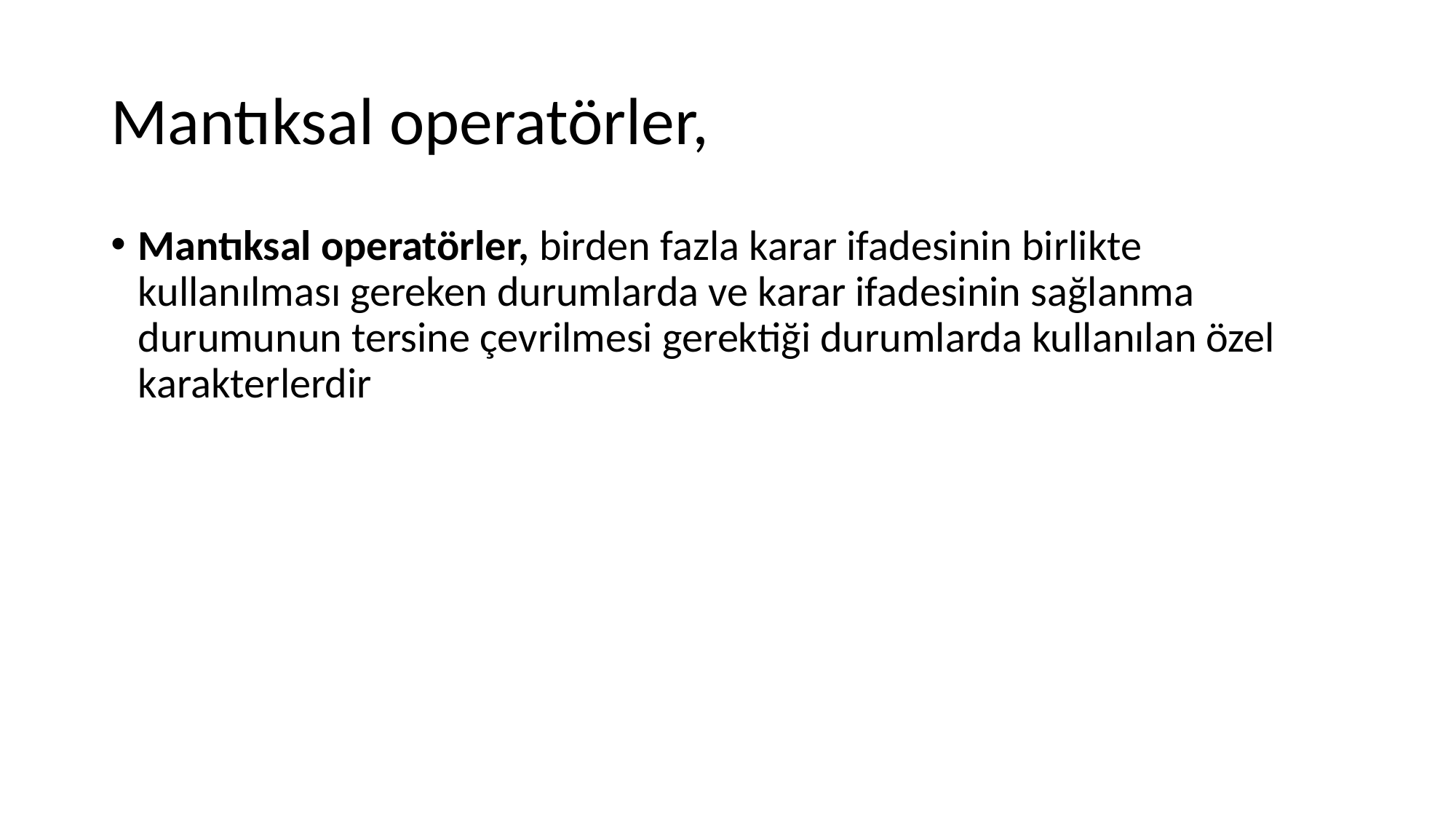

# Mantıksal operatörler,
Mantıksal operatörler, birden fazla karar ifadesinin birlikte kullanılması gereken durumlarda ve karar ifadesinin sağlanma durumunun tersine çevrilmesi gerektiği durumlarda kullanılan özel
karakterlerdir